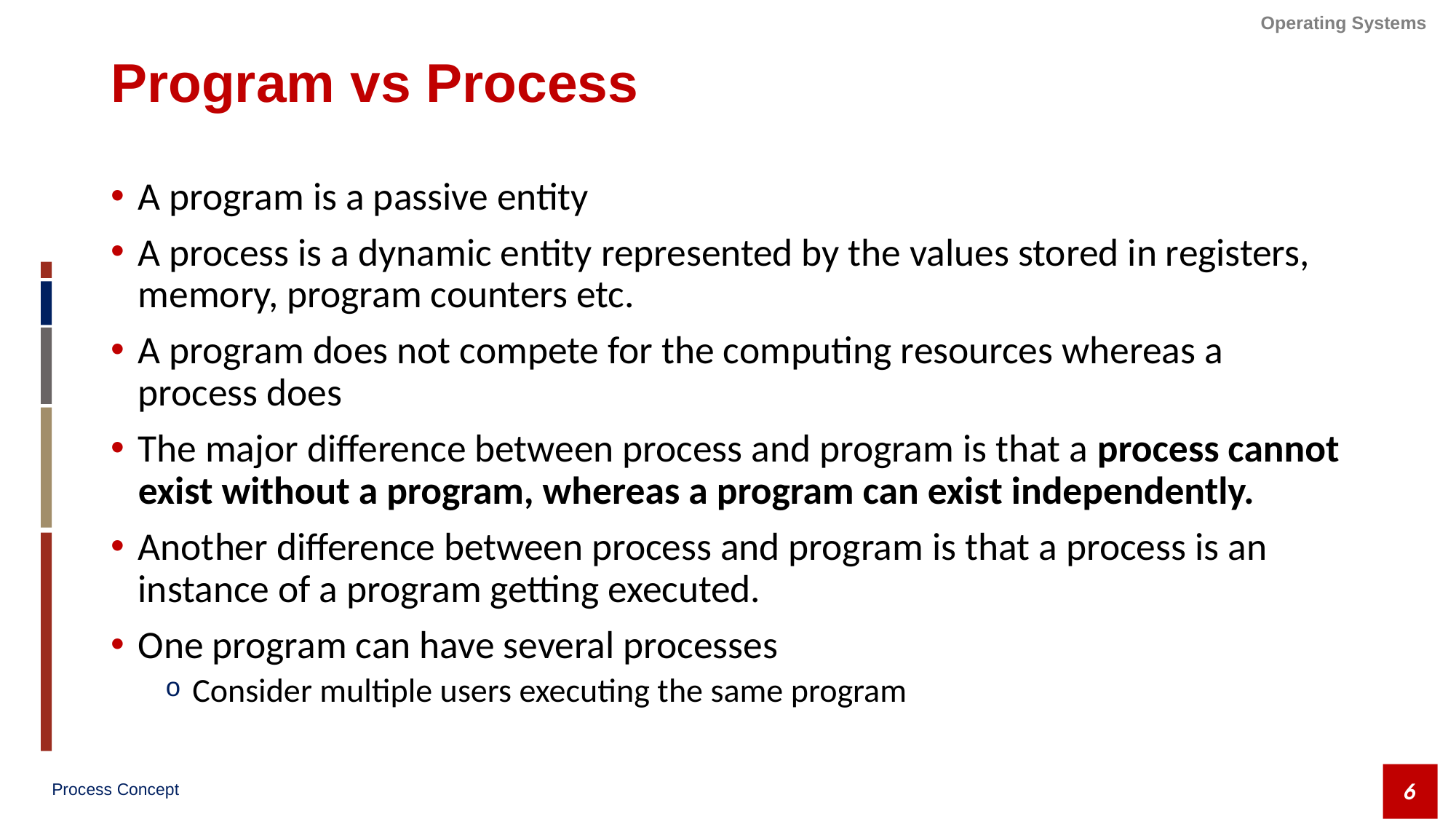

# Program vs Process
A program is a passive entity
A process is a dynamic entity represented by the values stored in registers, memory, program counters etc.
A program does not compete for the computing resources whereas a process does
The major difference between process and program is that a process cannot exist without a program, whereas a program can exist independently.
Another difference between process and program is that a process is an instance of a program getting executed.
One program can have several processes
Consider multiple users executing the same program